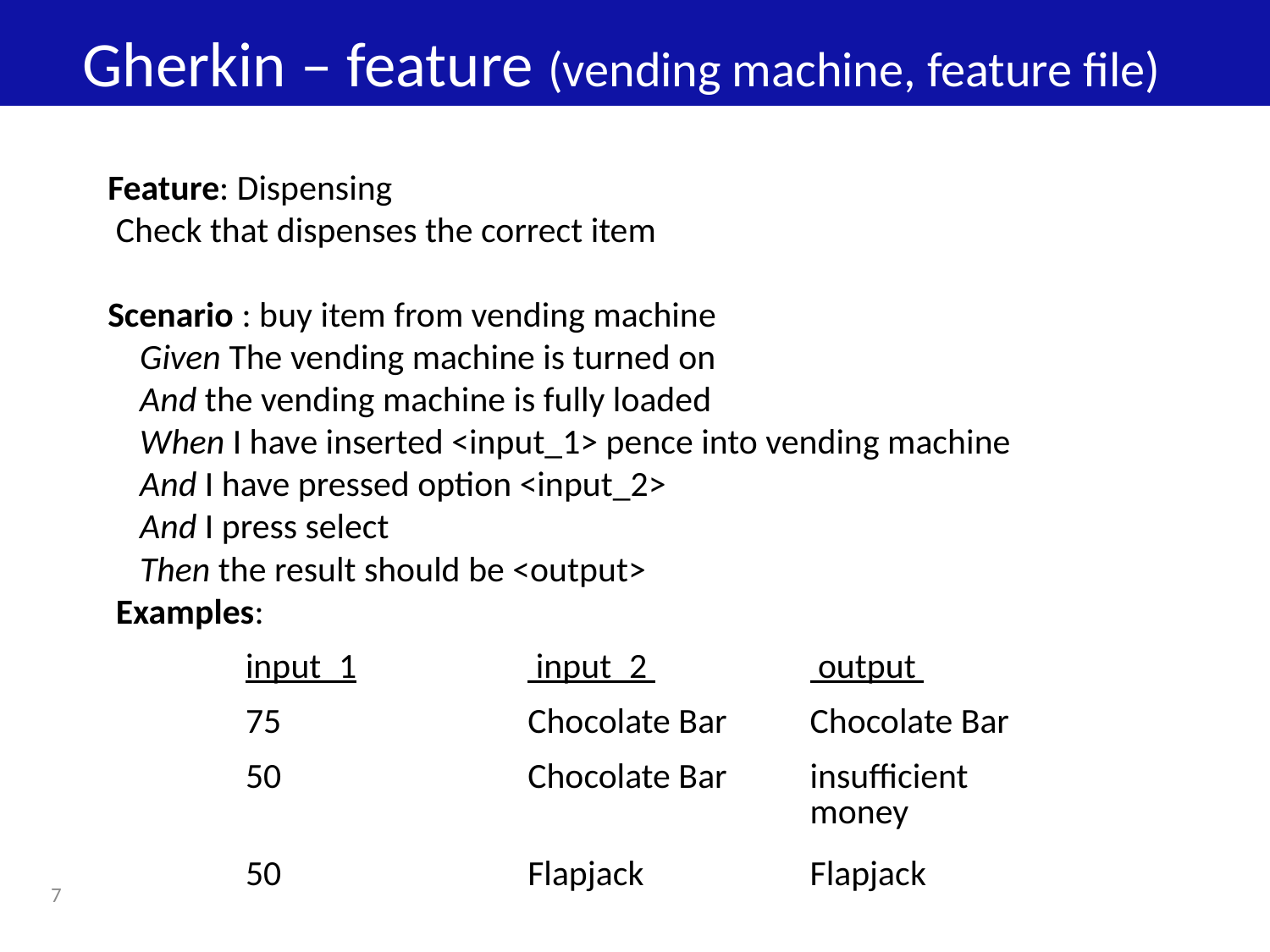

Gherkin – feature (vending machine, feature file)
Feature: Dispensing
 Check that dispenses the correct item

Scenario : buy item from vending machine
    Given The vending machine is turned on
    And the vending machine is fully loaded
    When I have inserted <input_1> pence into vending machine
    And I have pressed option <input_2>
    And I press select
    Then the result should be <output>
 Examples:

| input\_1 | input\_2 | output |
| --- | --- | --- |
| 75 | Chocolate Bar | Chocolate Bar |
| 50 | Chocolate Bar | insufficient money |
| 50 | Flapjack | Flapjack |
7